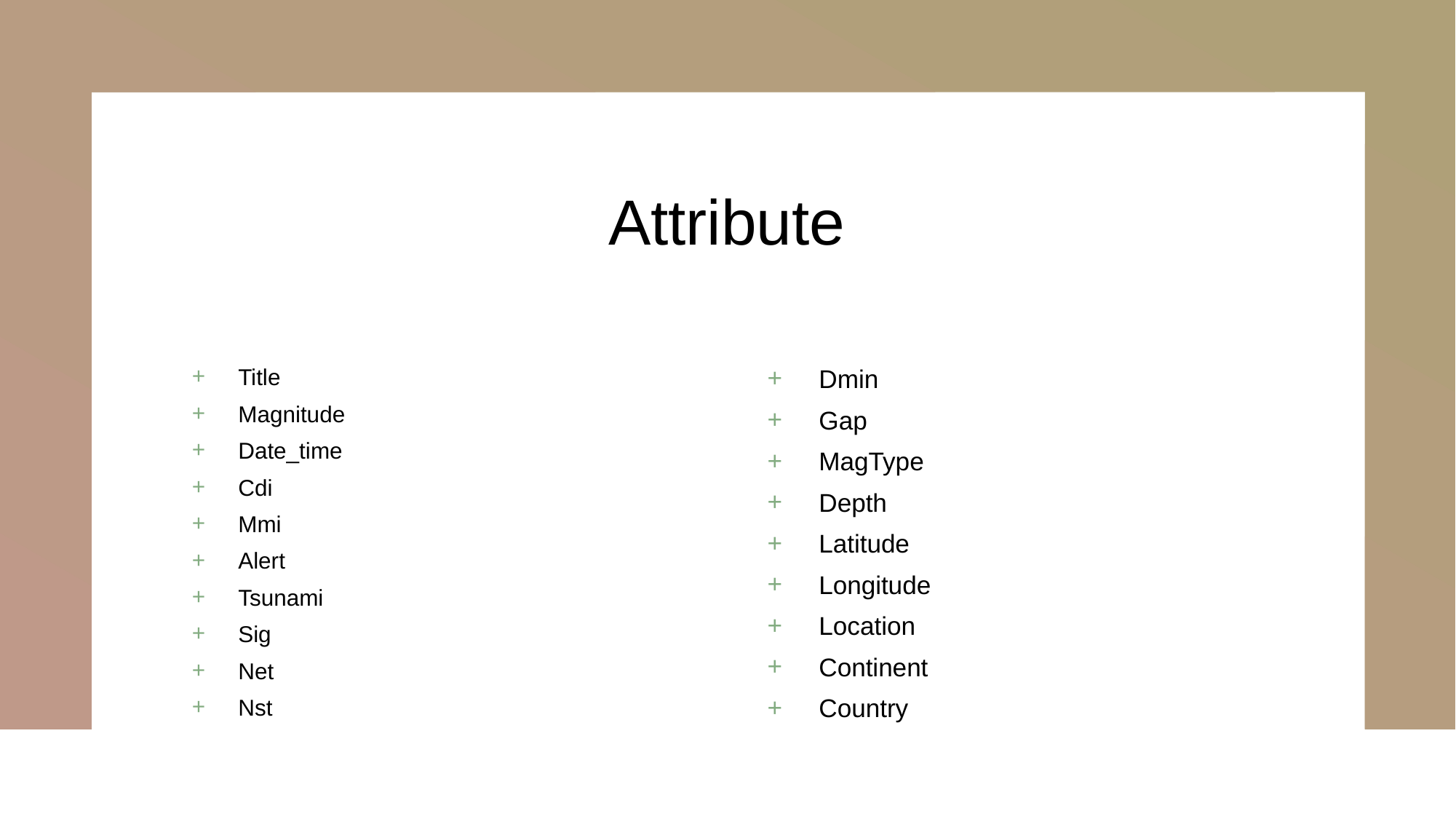

# Attribute
Title
Magnitude
Date_time
Cdi
Mmi
Alert
Tsunami
Sig
Net
Nst
Dmin
Gap
MagType
Depth
Latitude
Longitude
Location
Continent
Country